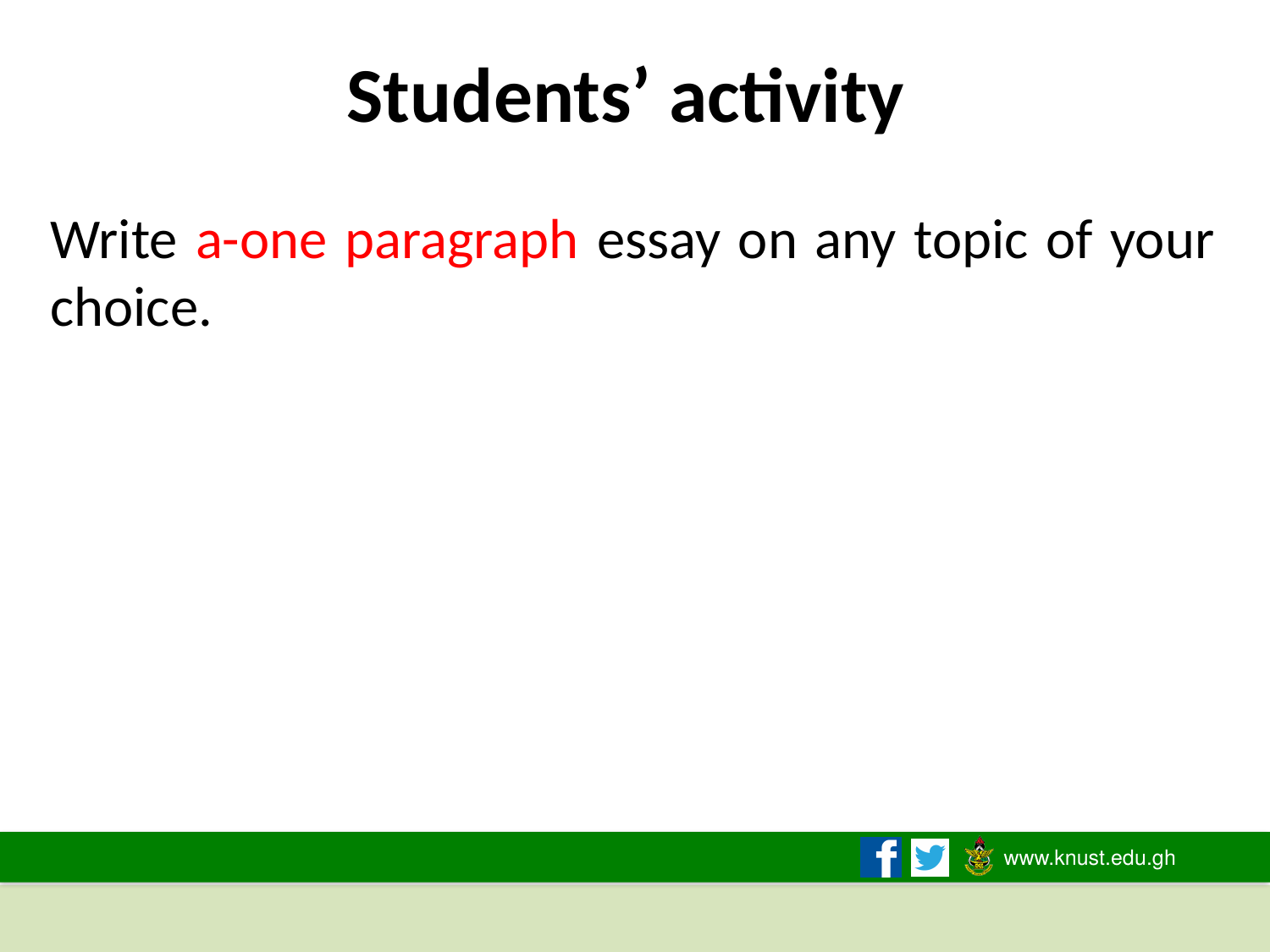

# Students’ activity
Write a-one paragraph essay on any topic of your choice.